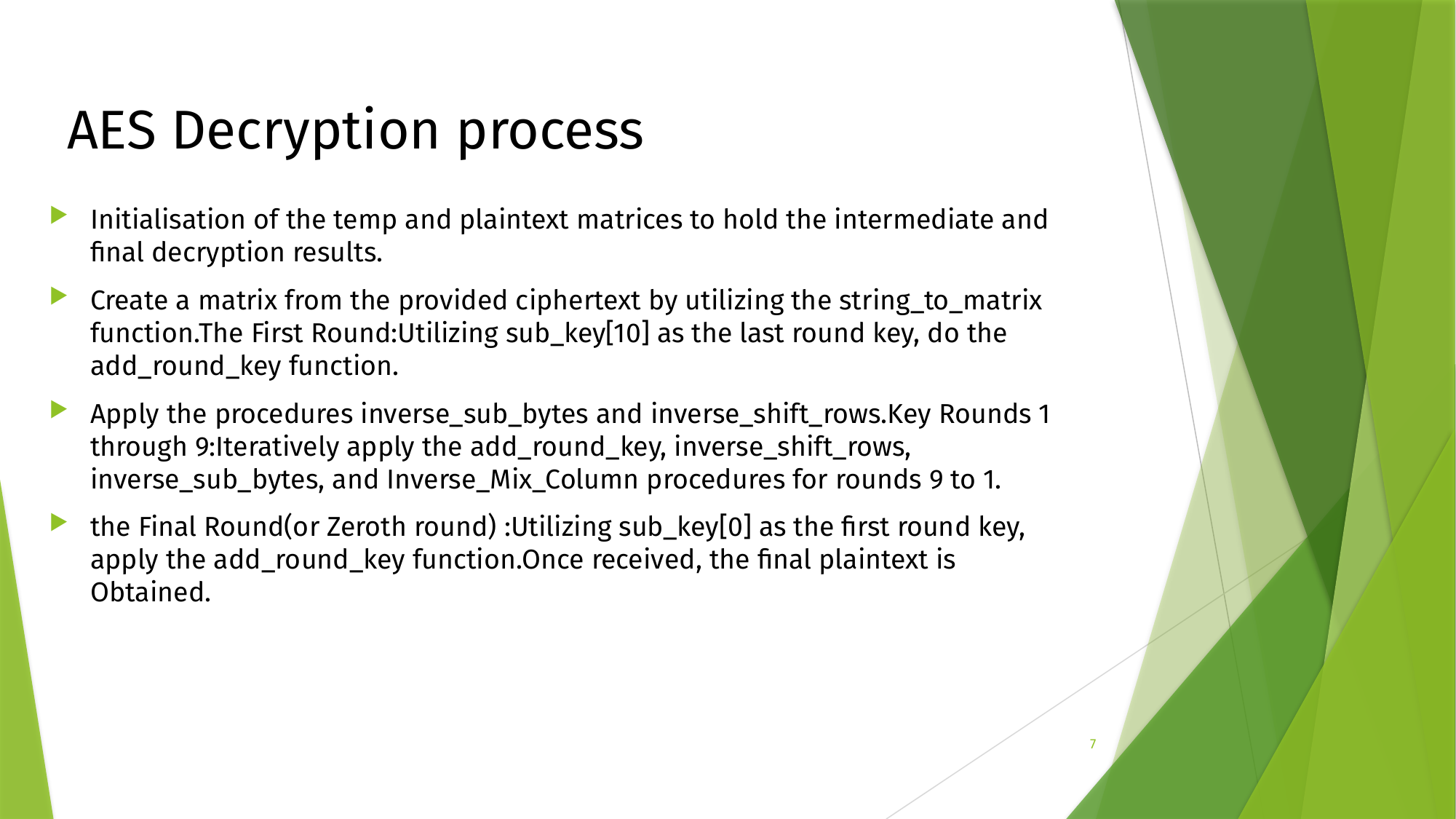

# AES Decryption process
Initialisation of the temp and plaintext matrices to hold the intermediate and final decryption results.
Create a matrix from the provided ciphertext by utilizing the string_to_matrix function.The First Round:Utilizing sub_key[10] as the last round key, do the add_round_key function.
Apply the procedures inverse_sub_bytes and inverse_shift_rows.Key Rounds 1 through 9:Iteratively apply the add_round_key, inverse_shift_rows, inverse_sub_bytes, and Inverse_Mix_Column procedures for rounds 9 to 1.
the Final Round(or Zeroth round) :Utilizing sub_key[0] as the first round key, apply the add_round_key function.Once received, the final plaintext is Obtained.
7